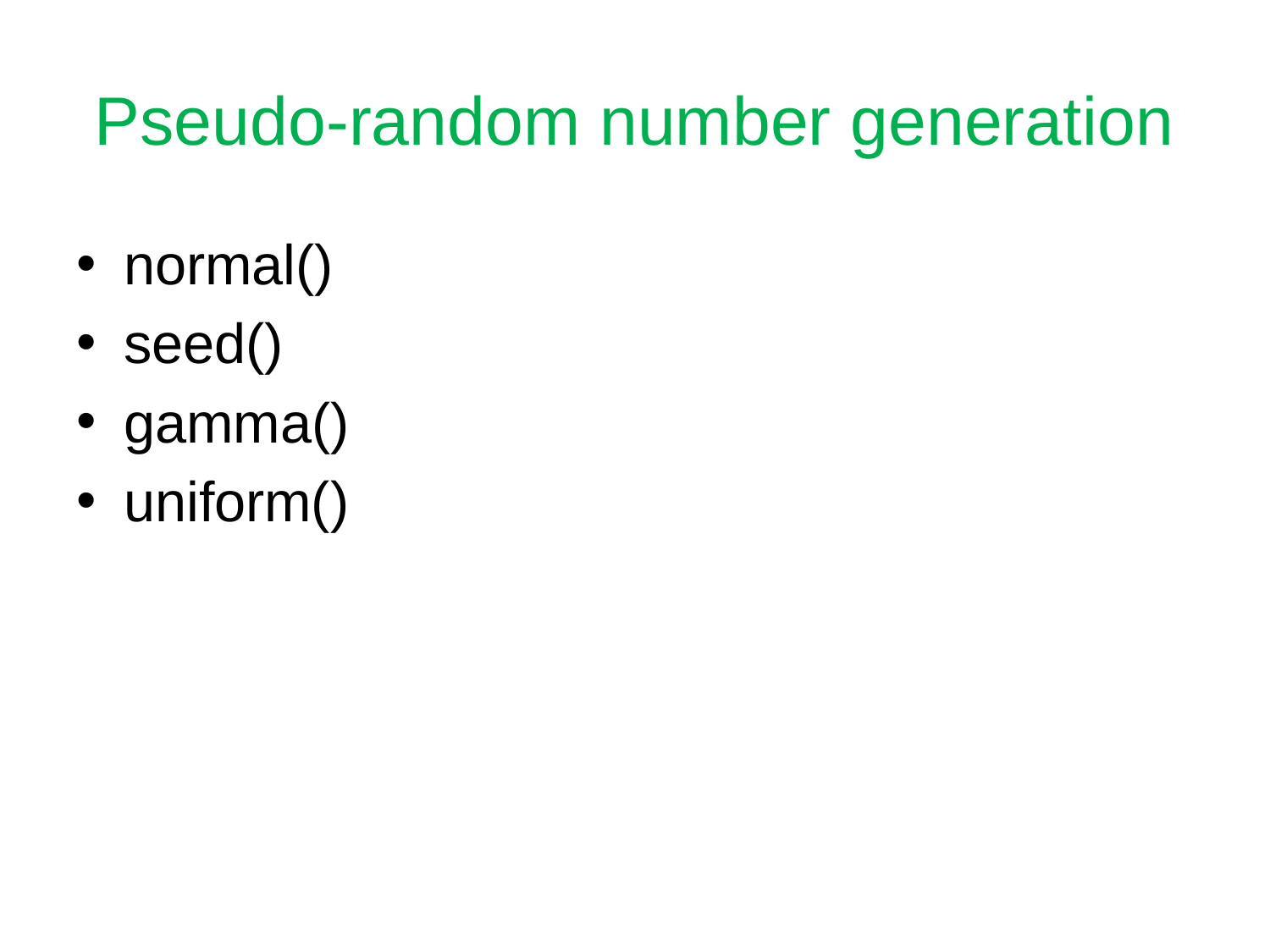

# Pseudo-random number generation
normal()
seed()
gamma()
uniform()